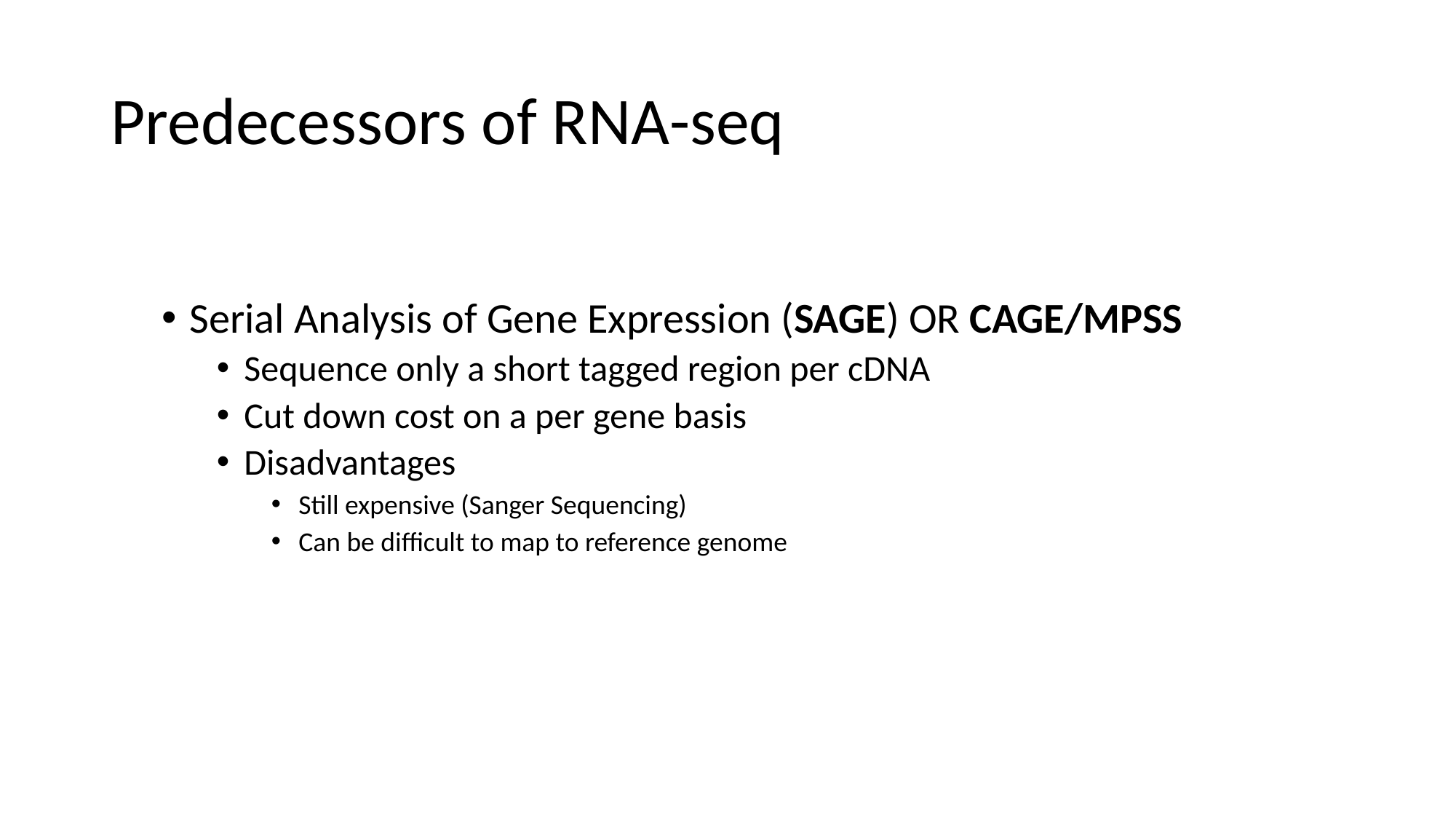

# Predecessors of RNA-seq
Serial Analysis of Gene Expression (SAGE) OR CAGE/MPSS
Sequence only a short tagged region per cDNA
Cut down cost on a per gene basis
Disadvantages
Still expensive (Sanger Sequencing)
Can be difficult to map to reference genome